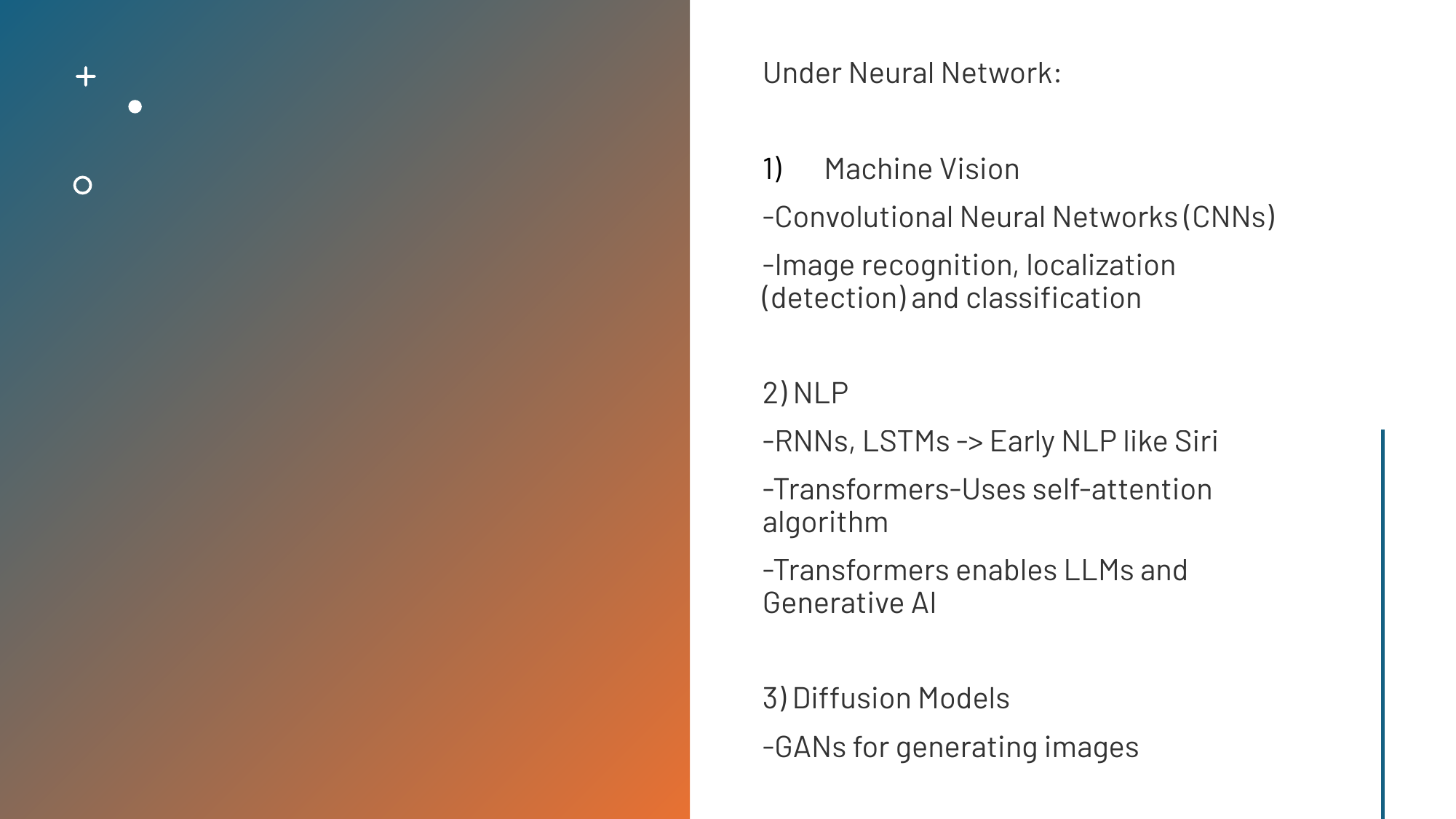

Under Neural Network:

Machine Vision
-Convolutional Neural Networks (CNNs)
-Image recognition, localization (detection) and classification

2) NLP
-RNNs, LSTMs -> Early NLP like Siri
-Transformers-Uses self-attention algorithm
-Transformers enables LLMs and Generative AI

3) Diffusion Models
-GANs for generating images